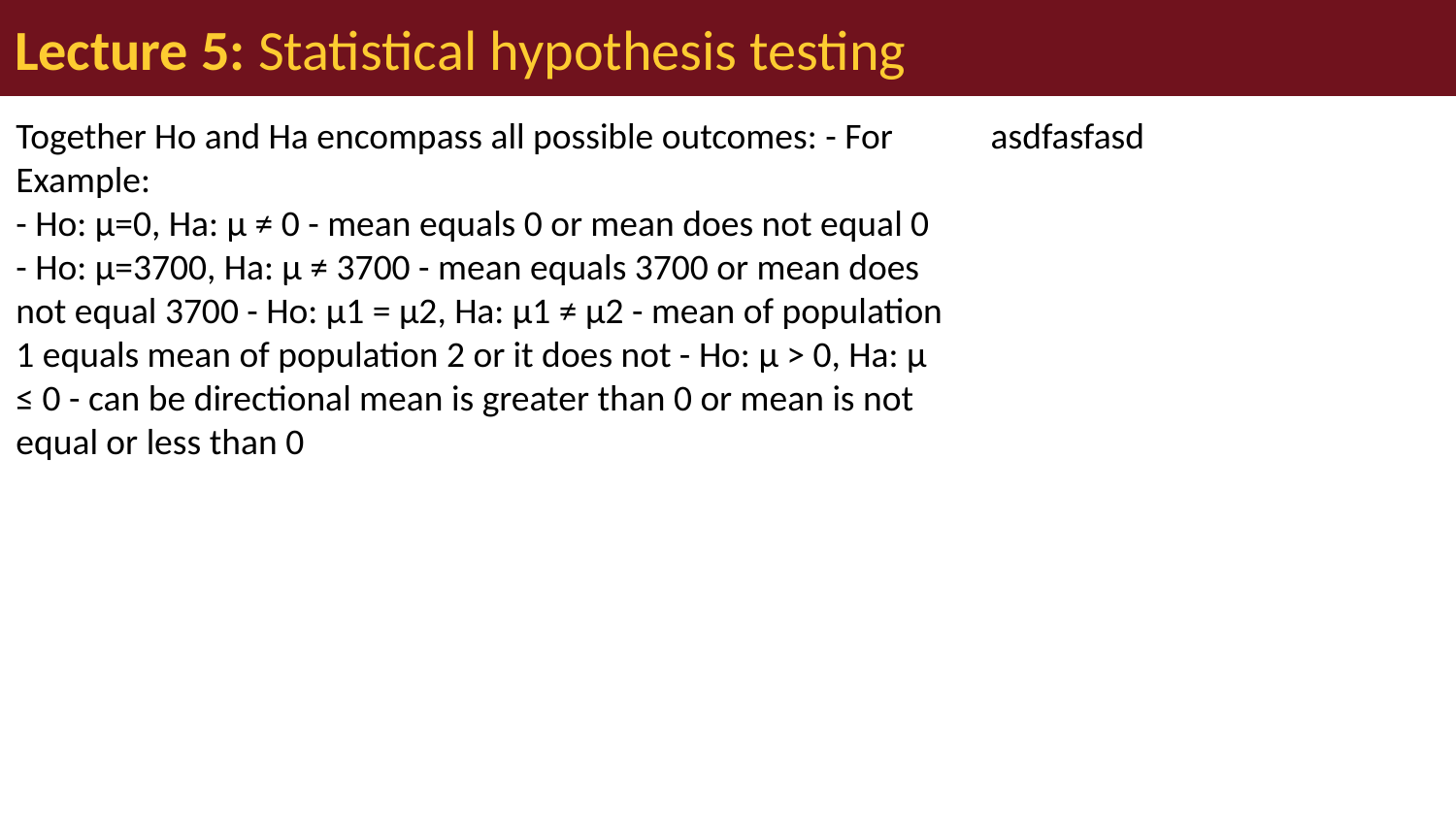

# Lecture 5: Statistical hypothesis testing
Together Ho and Ha encompass all possible outcomes: - For Example:
- Ho: µ=0, Ha: µ ≠ 0 - mean equals 0 or mean does not equal 0 - Ho: µ=3700, Ha: µ ≠ 3700 - mean equals 3700 or mean does not equal 3700 - Ho: µ1 = µ2, Ha: µ1 ≠ µ2 - mean of population 1 equals mean of population 2 or it does not - Ho: µ > 0, Ha: µ ≤ 0 - can be directional mean is greater than 0 or mean is not equal or less than 0
asdfasfasd